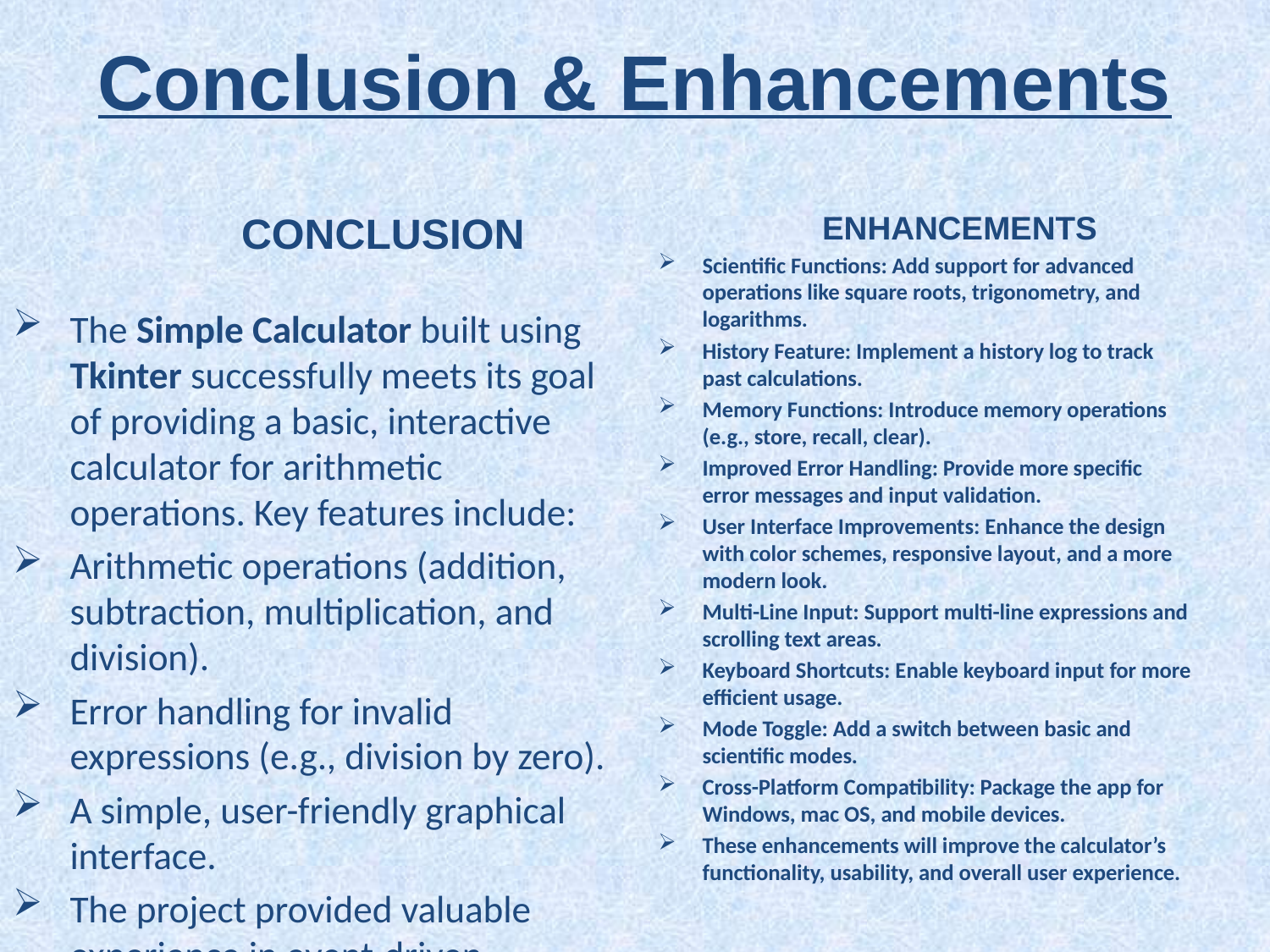

# Conclusion & Enhancements
                        CONCLUSION

The Simple Calculator built using Tkinter successfully meets its goal of providing a basic, interactive calculator for arithmetic operations. Key features include:
Arithmetic operations (addition, subtraction, multiplication, and division).
Error handling for invalid expressions (e.g., division by zero).
A simple, user-friendly graphical interface.
The project provided valuable experience in event-driven programming, GUI design with Tkinter, and basic Python error handling.

                  ENHANCEMENTS
Scientific Functions: Add support for advanced operations like square roots, trigonometry, and logarithms.
History Feature: Implement a history log to track past calculations.
Memory Functions: Introduce memory operations (e.g., store, recall, clear).
Improved Error Handling: Provide more specific error messages and input validation.
User Interface Improvements: Enhance the design with color schemes, responsive layout, and a more modern look.
Multi-Line Input: Support multi-line expressions and scrolling text areas.
Keyboard Shortcuts: Enable keyboard input for more efficient usage.
Mode Toggle: Add a switch between basic and scientific modes.
Cross-Platform Compatibility: Package the app for Windows, mac OS, and mobile devices.
These enhancements will improve the calculator’s functionality, usability, and overall user experience.